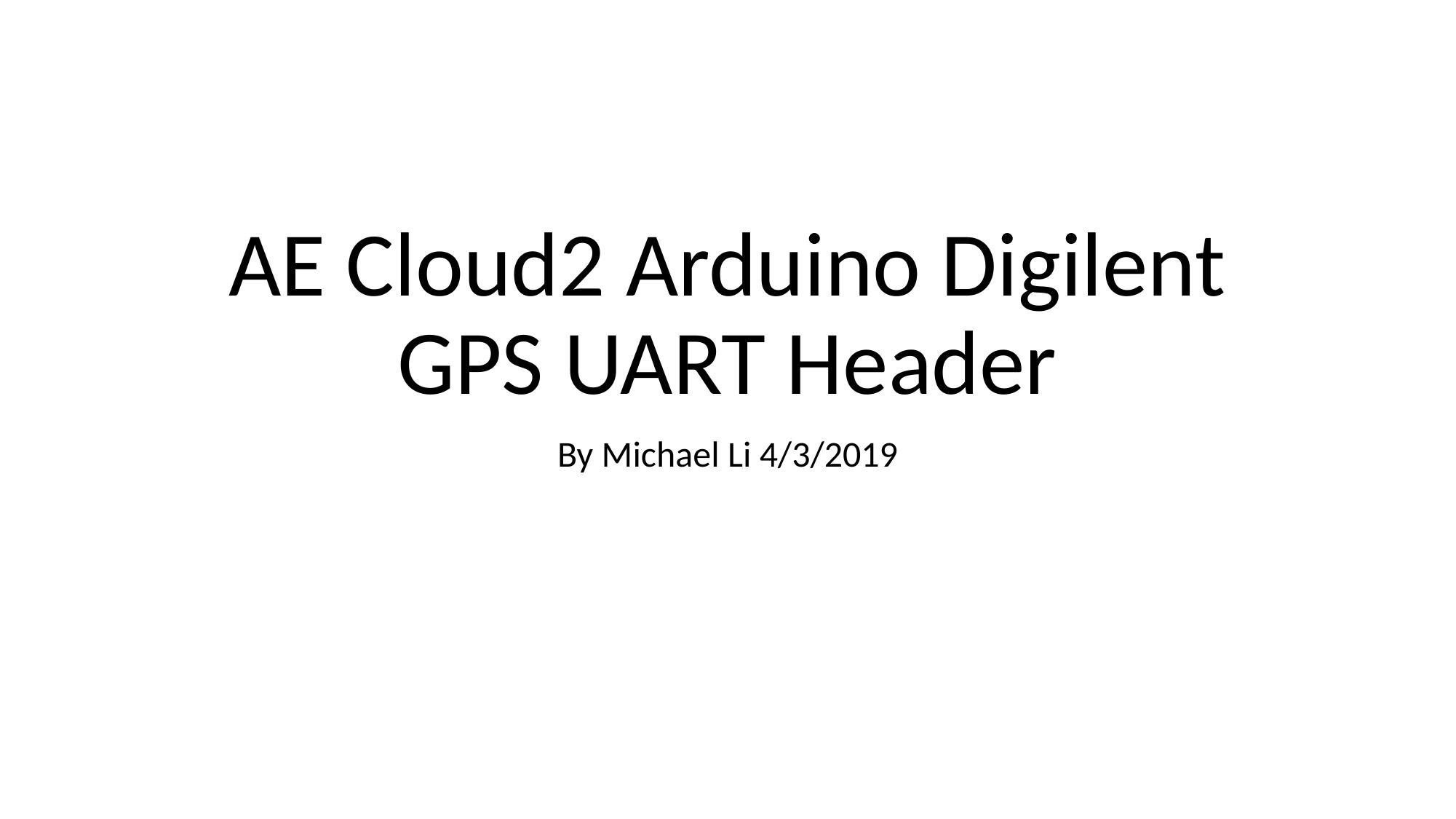

# AE Cloud2 Arduino Digilent GPS UART Header
By Michael Li 4/3/2019